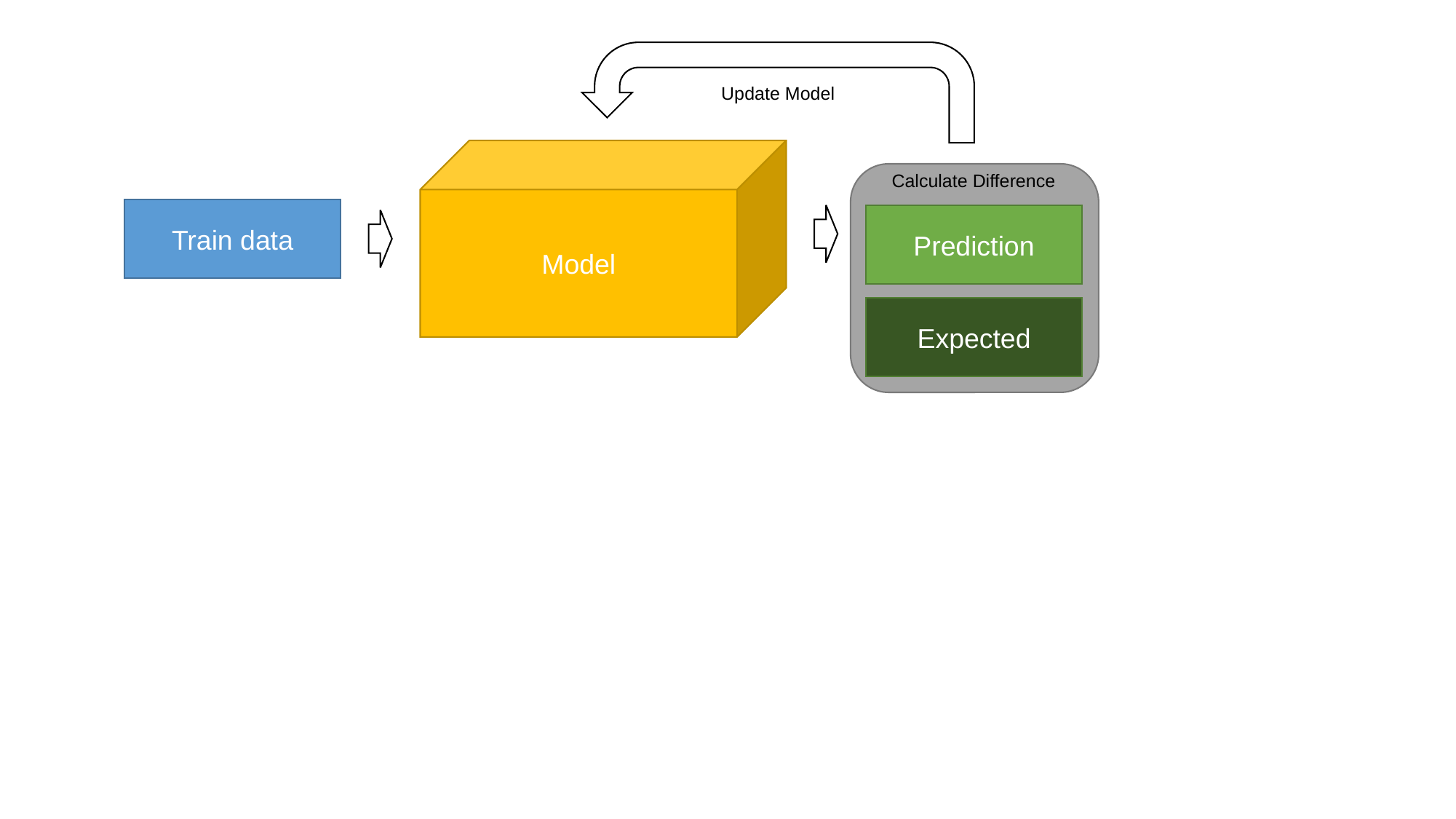

Update Model
Model

Calculate Difference
Train data

Prediction

Expected